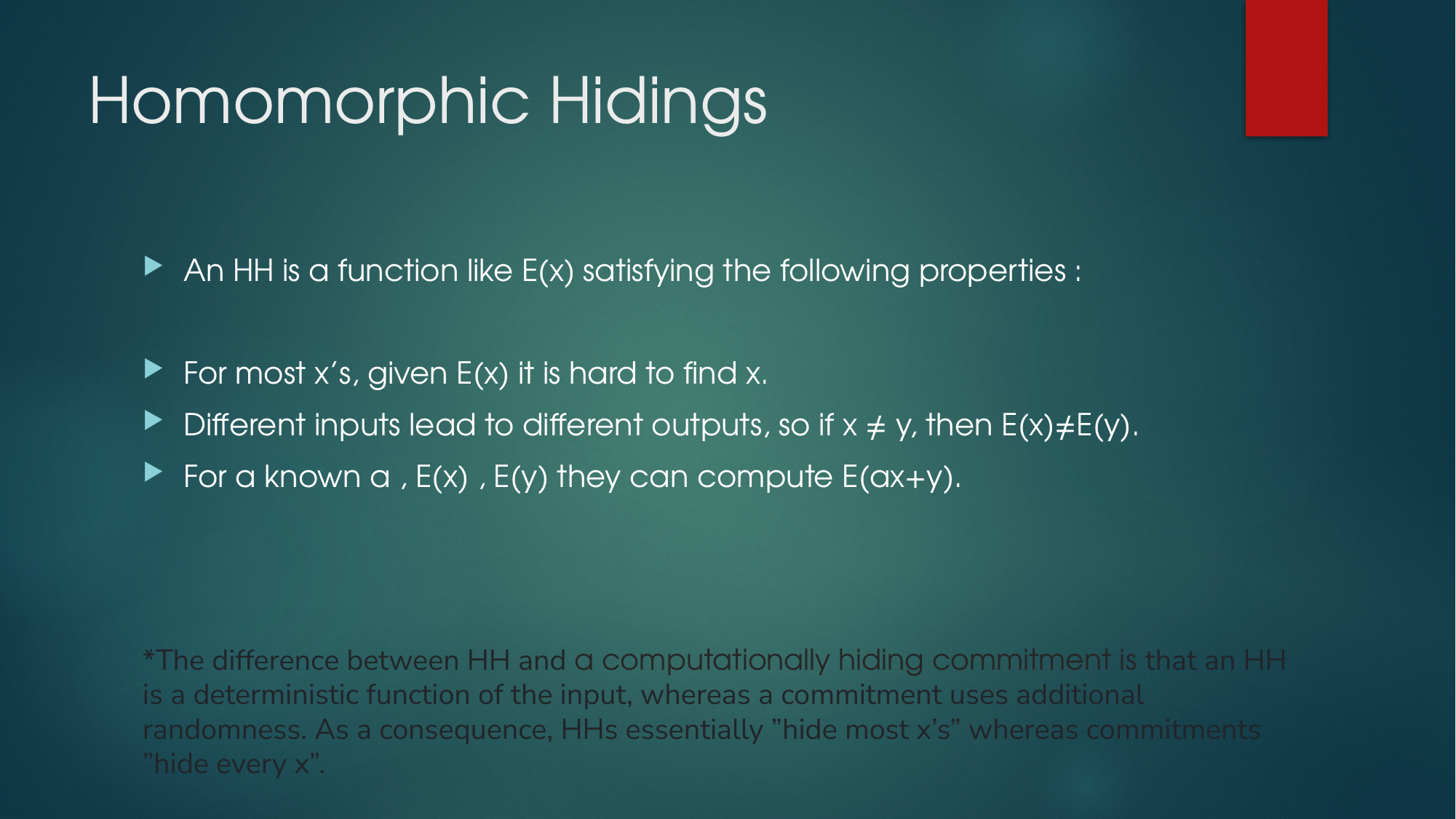

# Homomorphic Hidings
An HH is a function like E(x) satisfying the following properties :

For most x’s, given E(x) it is hard to find x.
Different inputs lead to different outputs, so if x ≠ y, then E(x)≠E(y).
For a known a , E(x) , E(y) they can compute E(ax+y).

*The difference between HH and a computationally hiding commitment is that an HH is a deterministic function of the input, whereas a commitment uses additional randomness. As a consequence, HHs essentially ”hide most x’s” whereas commitments ”hide every x”.